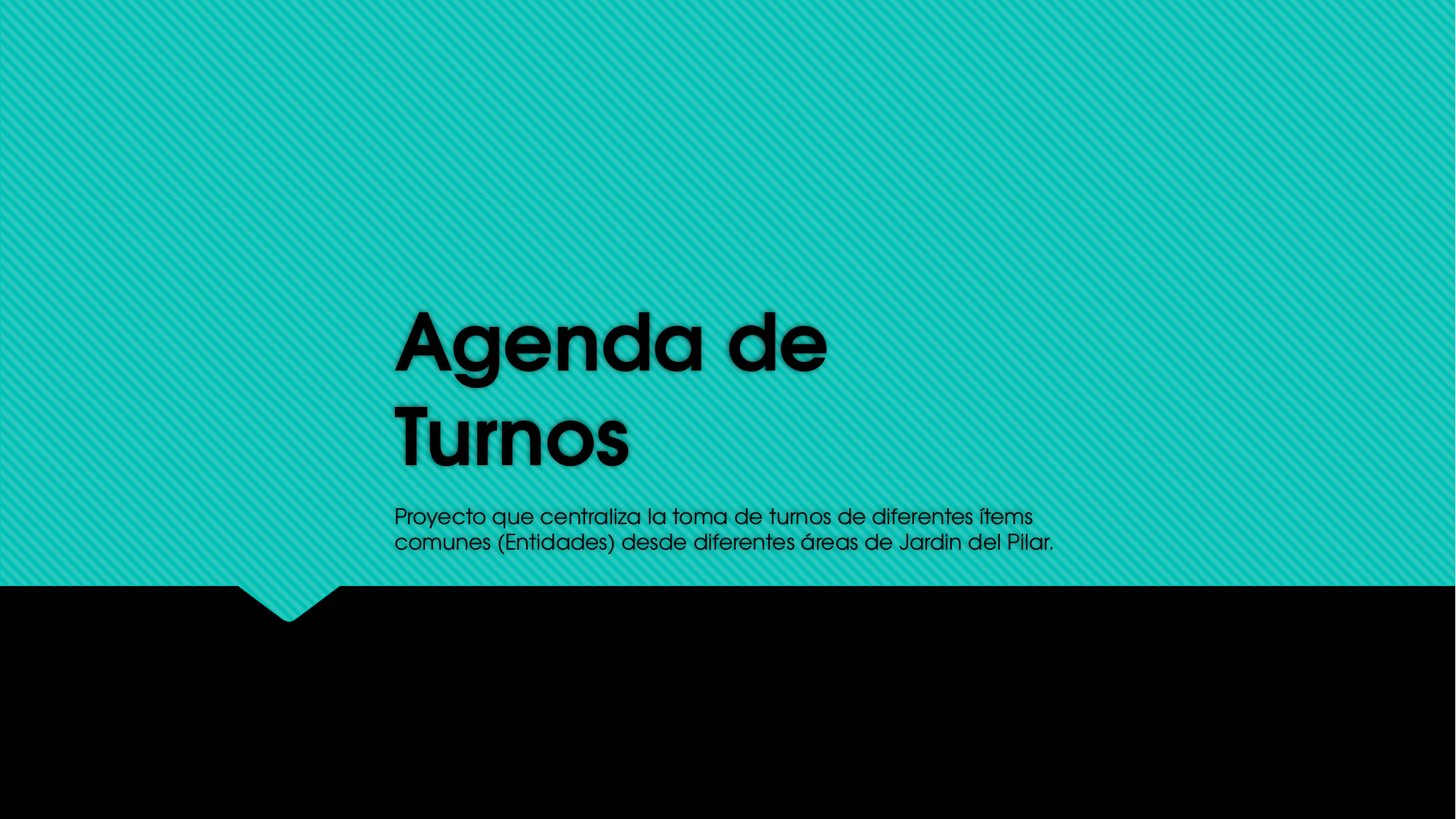

# Agenda de Turnos
Proyecto que centraliza la toma de turnos de diferentes ítems comunes (Entidades) desde diferentes áreas de Jardin del Pilar.